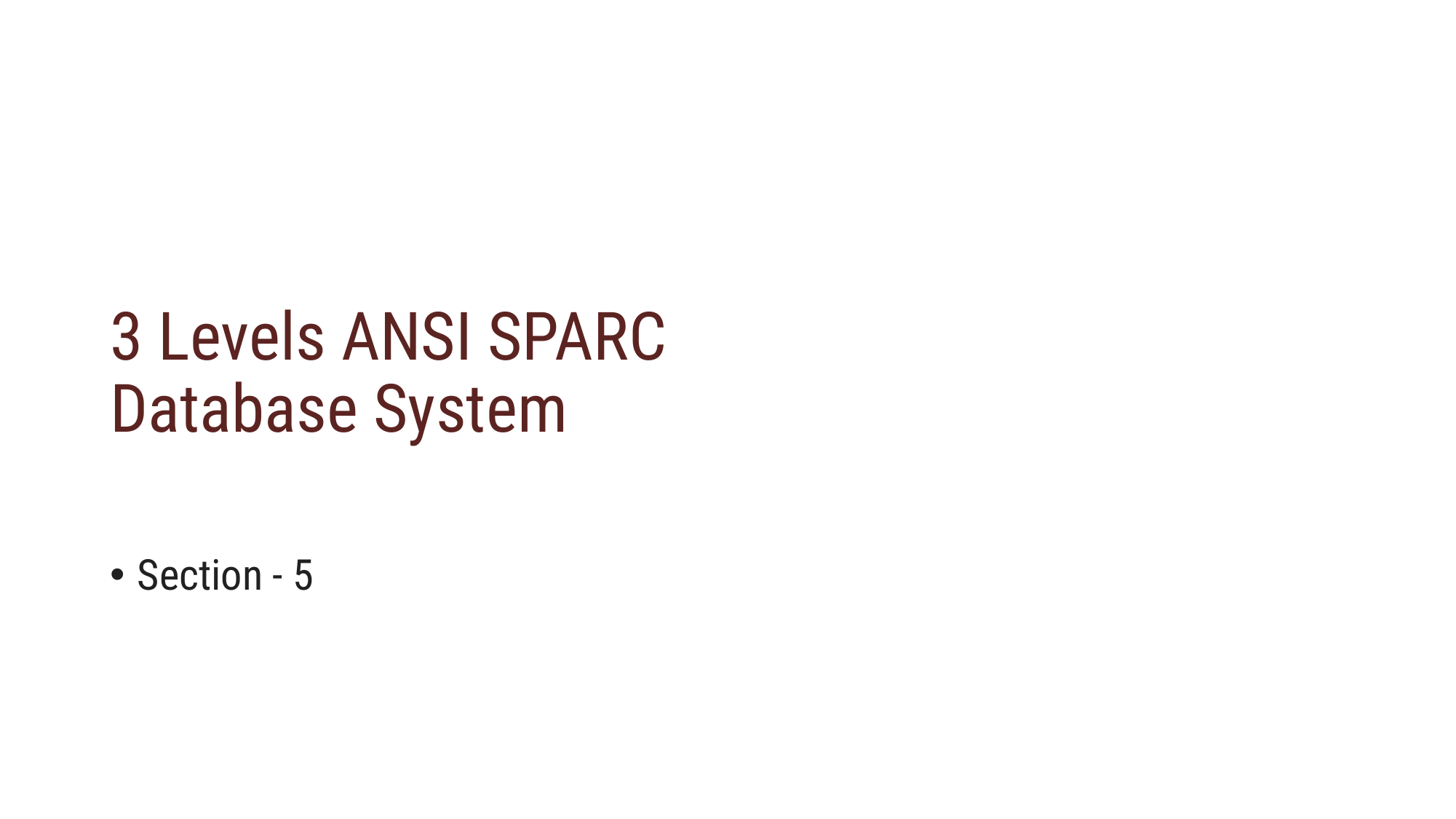

3 Levels ANSI SPARC
Database System
Section - 5